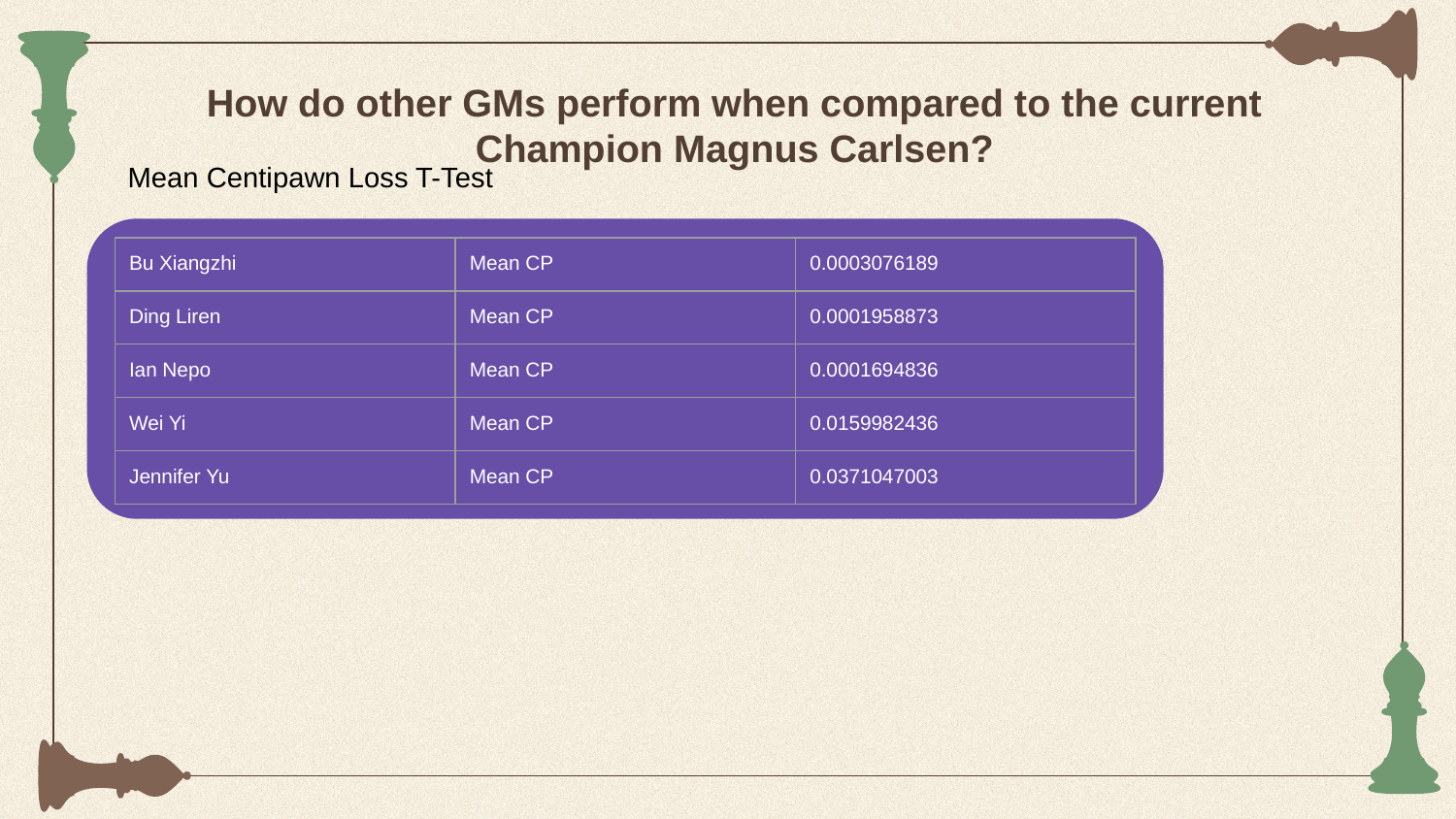

# How do other GMs perform when compared to the current Champion Magnus Carlsen?
Mean Centipawn Loss T-Test

| Bu Xiangzhi | Mean CP | 0.0003076189 |
| --- | --- | --- |
| Ding Liren | Mean CP | 0.0001958873 |
| Ian Nepo | Mean CP | 0.0001694836 |
| Wei Yi | Mean CP | 0.0159982436 |
| Jennifer Yu | Mean CP | 0.0371047003 |
Std Centipawn Loss T-Test